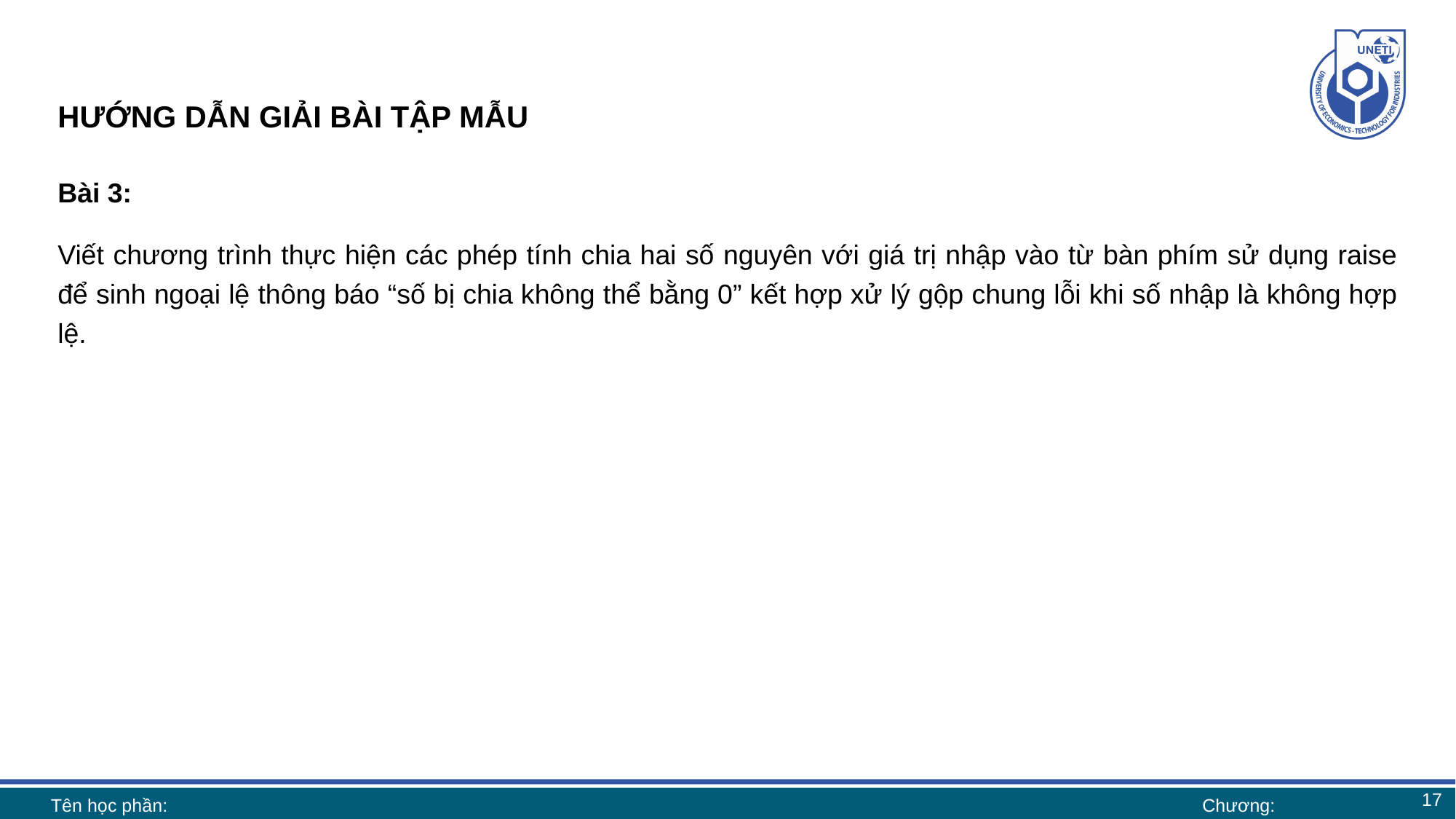

# HƯỚNG DẪN GIẢI BÀI TẬP MẪU
Bài 3:
Viết chương trình thực hiện các phép tính chia hai số nguyên với giá trị nhập vào từ bàn phím sử dụng raise để sinh ngoại lệ thông báo “số bị chia không thể bằng 0” kết hợp xử lý gộp chung lỗi khi số nhập là không hợp lệ.
17
Tên học phần:
Chương: